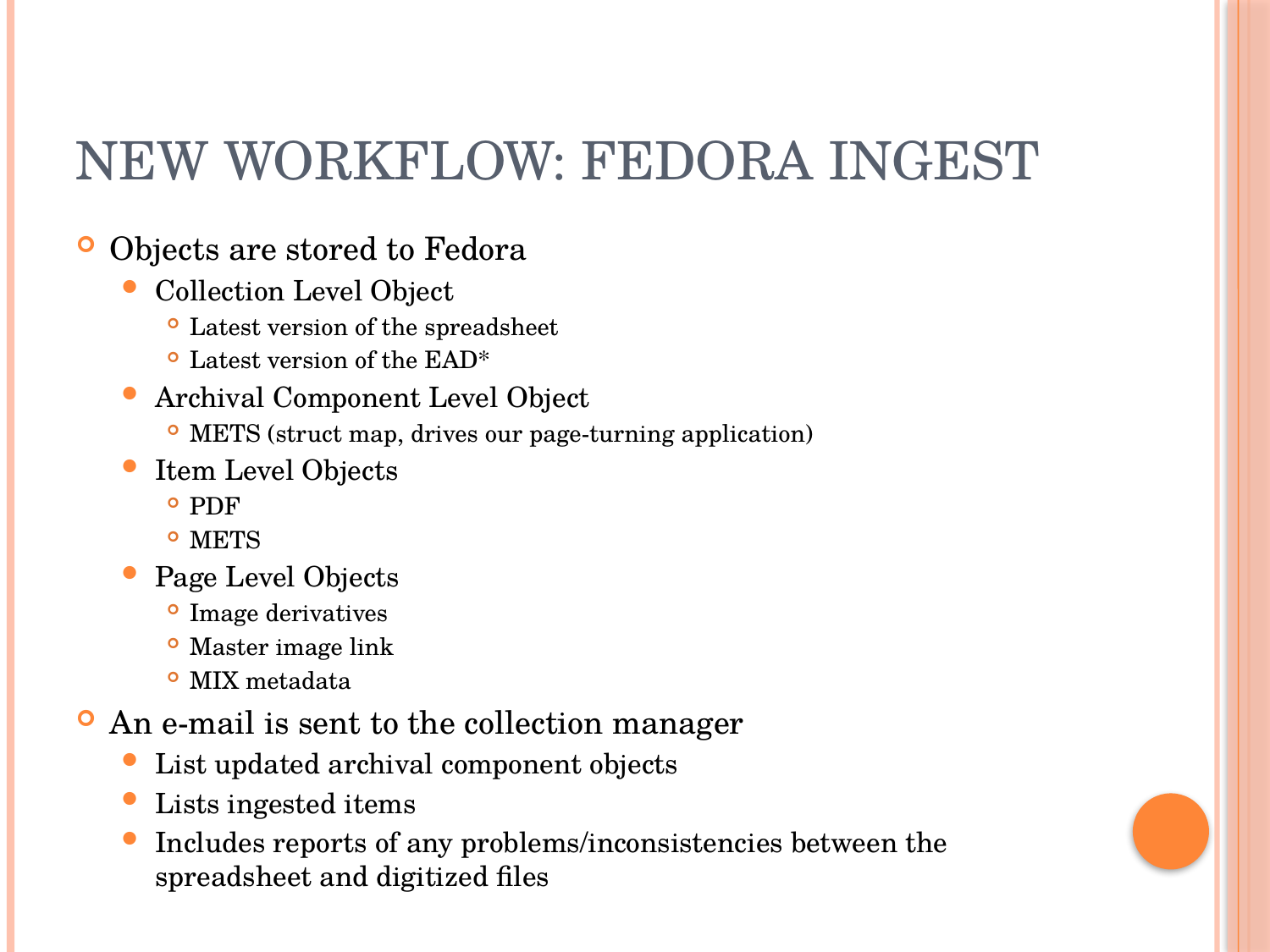

# New Workflow: Fedora Ingest
Objects are stored to Fedora
Collection Level Object
Latest version of the spreadsheet
Latest version of the EAD*
Archival Component Level Object
METS (struct map, drives our page-turning application)
Item Level Objects
PDF
METS
Page Level Objects
Image derivatives
Master image link
MIX metadata
An e-mail is sent to the collection manager
List updated archival component objects
Lists ingested items
Includes reports of any problems/inconsistencies between the spreadsheet and digitized files